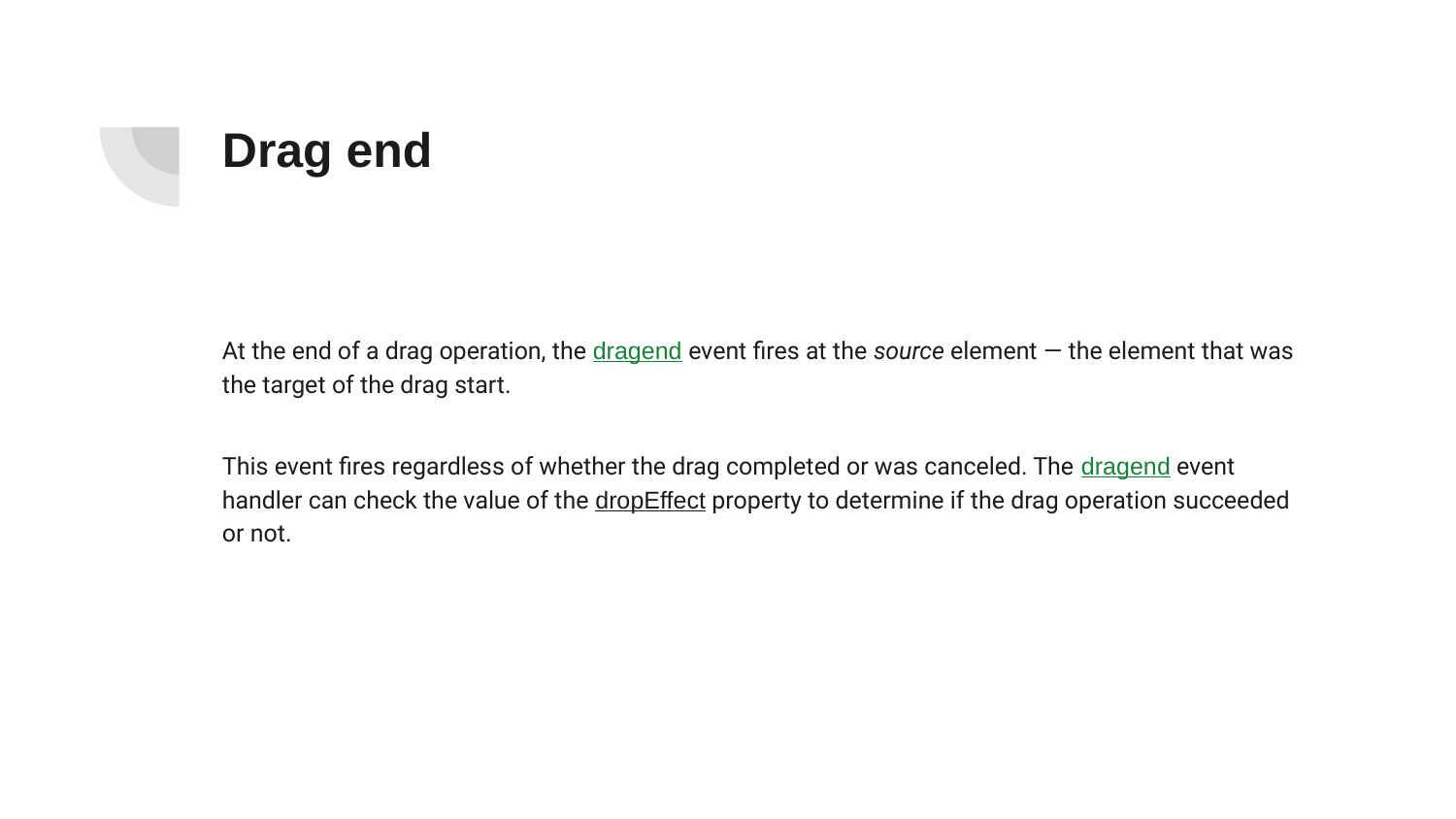

# Drag end

At the end of a drag operation, the dragend event fires at the source element — the element that was the target of the drag start.
This event fires regardless of whether the drag completed or was canceled. The dragend event handler can check the value of the dropEffect property to determine if the drag operation succeeded or not.